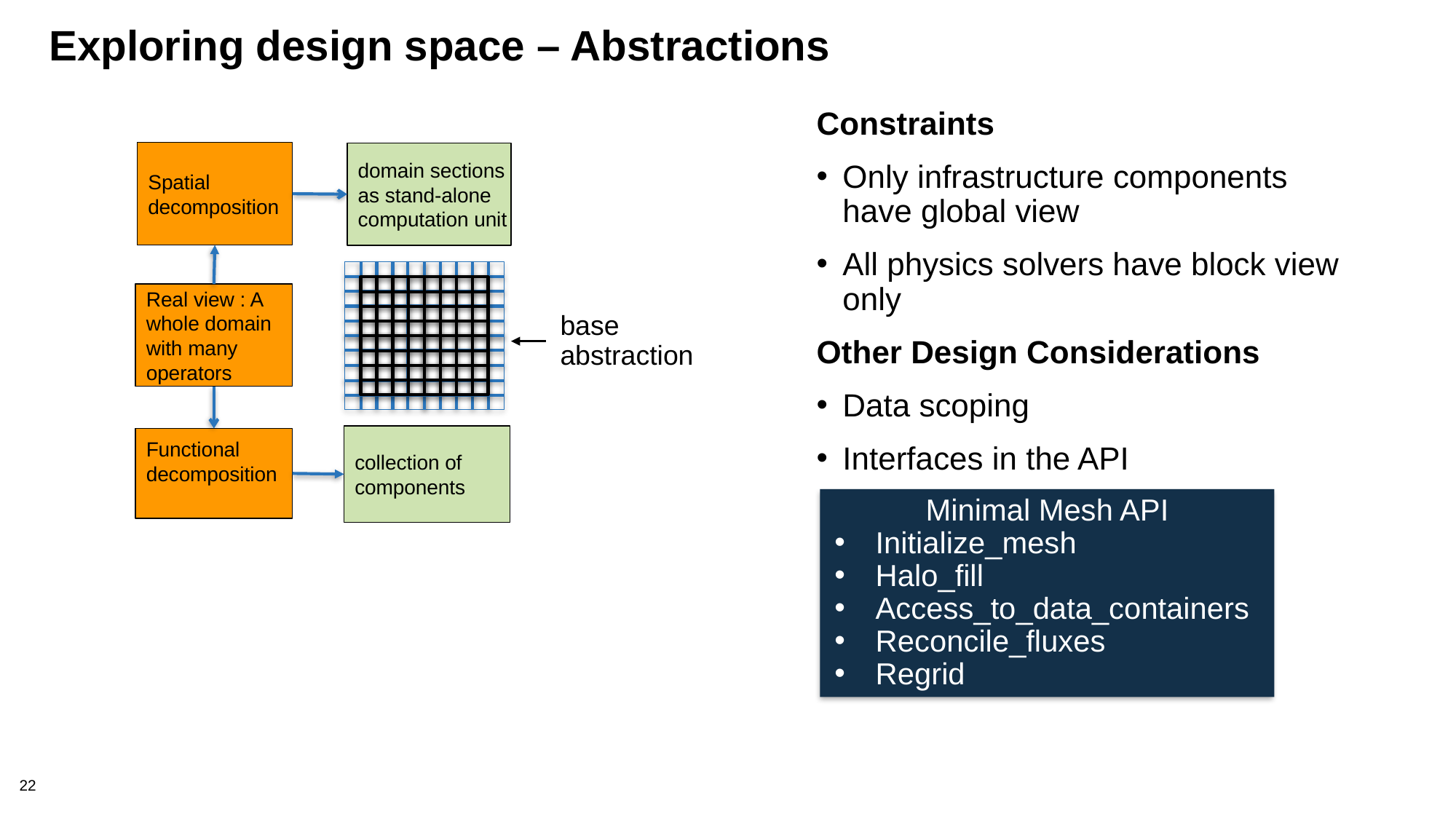

# Exploring design space – Abstractions
Constraints
Only infrastructure components have global view
All physics solvers have block view only
Other Design Considerations
Data scoping
Interfaces in the API

Spatial
decomposition

domain sections
as stand-alone
computation unit

Real view : A
whole domain
with many
operators
base
abstraction
collection of
components
Functional
decomposition

Minimal Mesh API
Initialize_mesh
Halo_fill
Access_to_data_containers
Reconcile_fluxes
Regrid